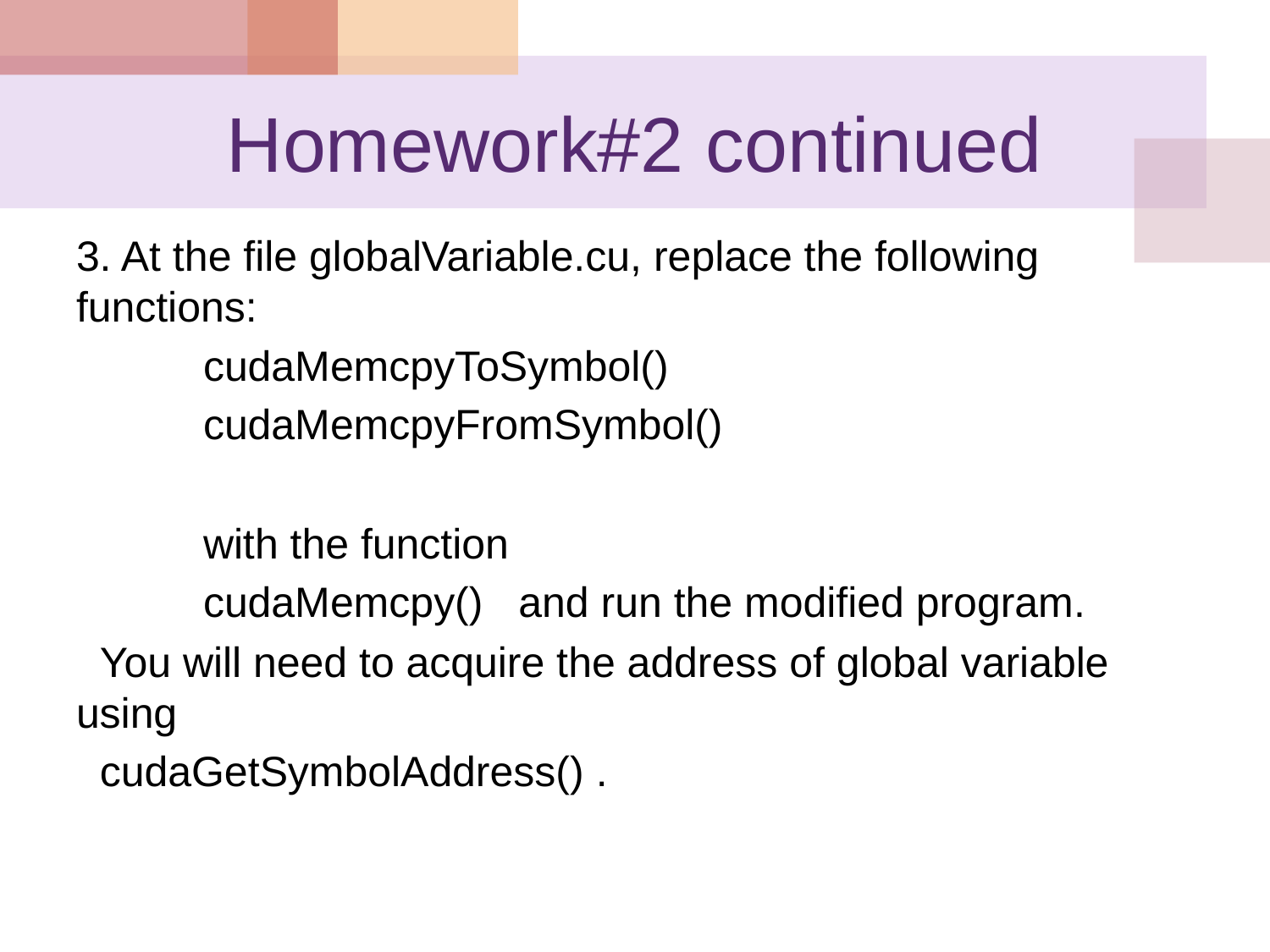

# Homework#2 continued
3. At the file globalVariable.cu, replace the following functions:
	cudaMemcpyToSymbol()
	cudaMemcpyFromSymbol()

	with the function
	cudaMemcpy()   and run the modified program.
  You will need to acquire the address of global variable using
  cudaGetSymbolAddress() .